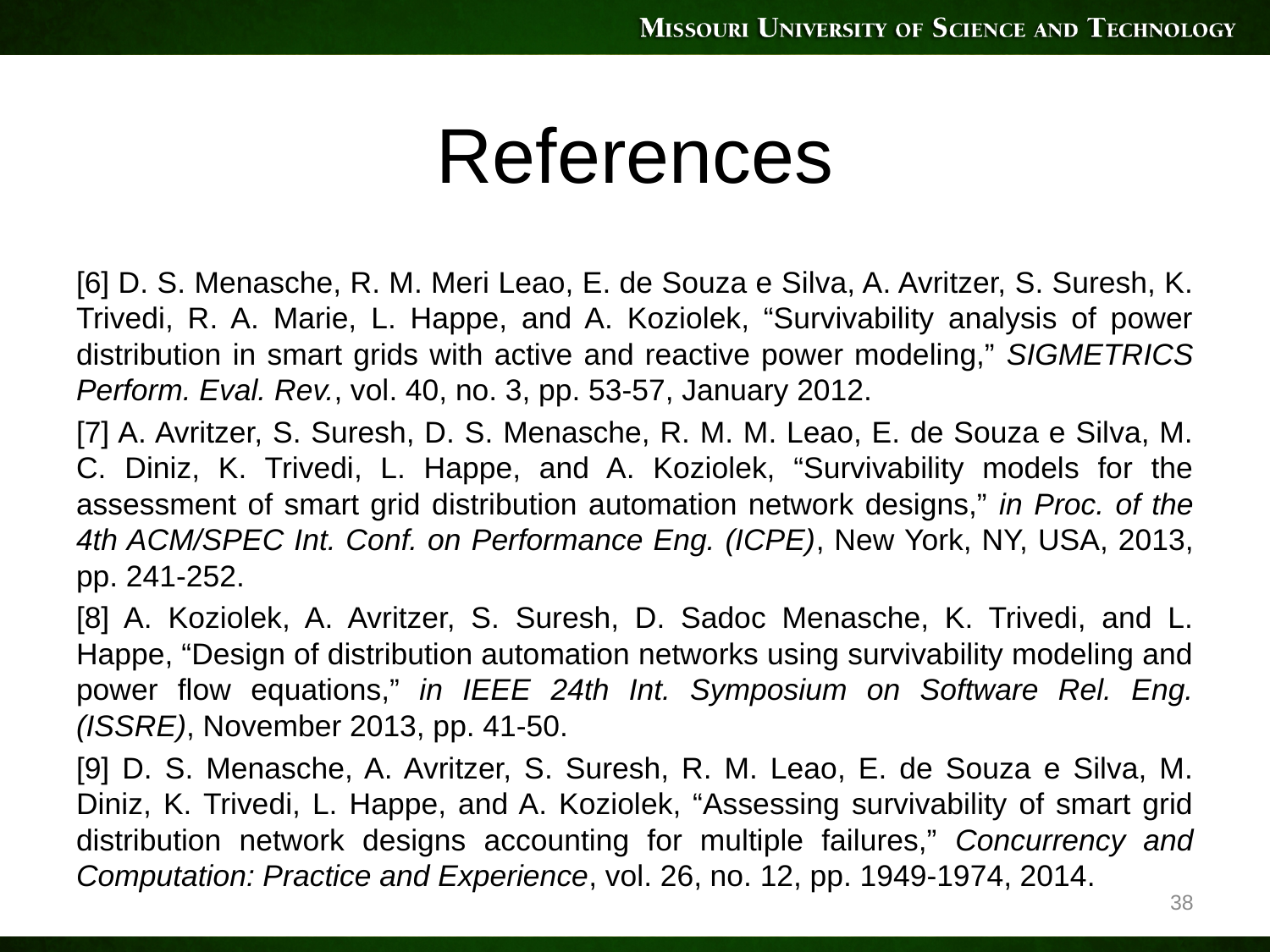

# References
[6] D. S. Menasche, R. M. Meri Leao, E. de Souza e Silva, A. Avritzer, S. Suresh, K. Trivedi, R. A. Marie, L. Happe, and A. Koziolek, “Survivability analysis of power distribution in smart grids with active and reactive power modeling,” SIGMETRICS Perform. Eval. Rev., vol. 40, no. 3, pp. 53-57, January 2012.
[7] A. Avritzer, S. Suresh, D. S. Menasche, R. M. M. Leao, E. de Souza e Silva, M. C. Diniz, K. Trivedi, L. Happe, and A. Koziolek, “Survivability models for the assessment of smart grid distribution automation network designs,” in Proc. of the 4th ACM/SPEC Int. Conf. on Performance Eng. (ICPE), New York, NY, USA, 2013, pp. 241-252.
[8] A. Koziolek, A. Avritzer, S. Suresh, D. Sadoc Menasche, K. Trivedi, and L. Happe, “Design of distribution automation networks using survivability modeling and power flow equations,” in IEEE 24th Int. Symposium on Software Rel. Eng. (ISSRE), November 2013, pp. 41-50.
[9] D. S. Menasche, A. Avritzer, S. Suresh, R. M. Leao, E. de Souza e Silva, M. Diniz, K. Trivedi, L. Happe, and A. Koziolek, “Assessing survivability of smart grid distribution network designs accounting for multiple failures,” Concurrency and Computation: Practice and Experience, vol. 26, no. 12, pp. 1949-1974, 2014.

38